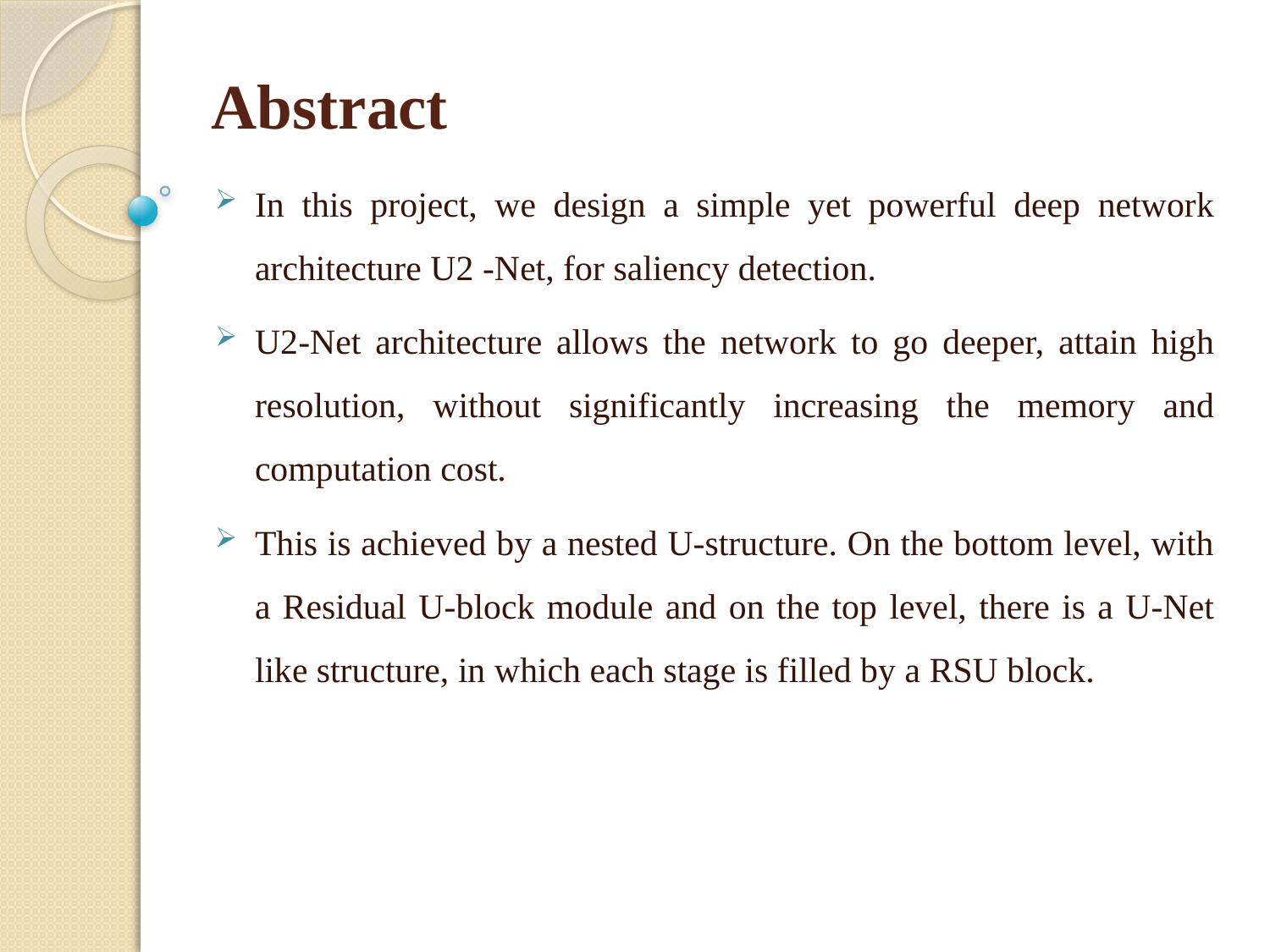

# Abstract
In this project, we design a simple yet powerful deep network architecture U2 -Net, for saliency detection.
U2-Net architecture allows the network to go deeper, attain high resolution, without significantly increasing the memory and computation cost.
This is achieved by a nested U-structure. On the bottom level, with a Residual U-block module and on the top level, there is a U-Net like structure, in which each stage is filled by a RSU block.